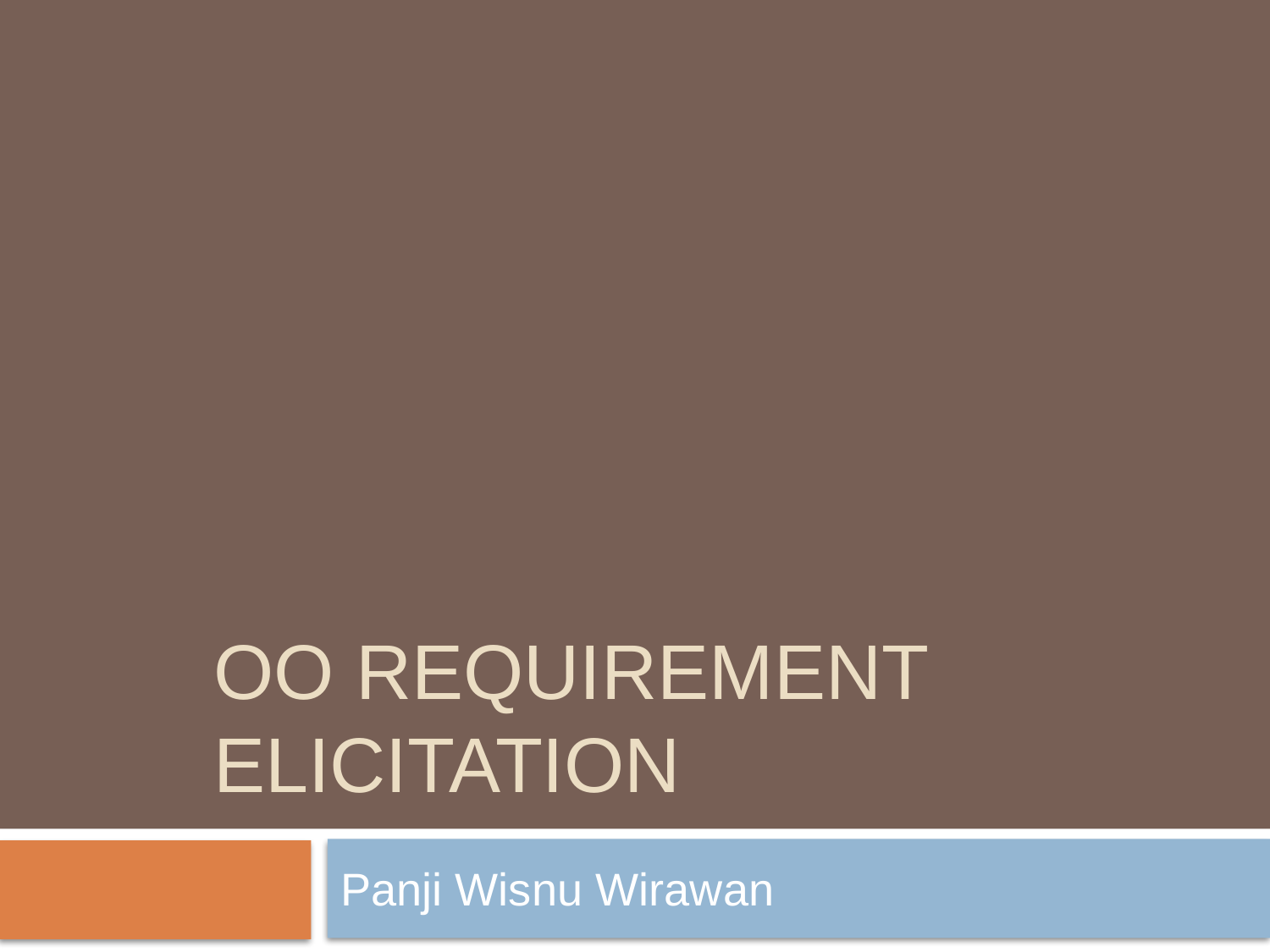

# OO Requirement Elicitation
Panji Wisnu Wirawan